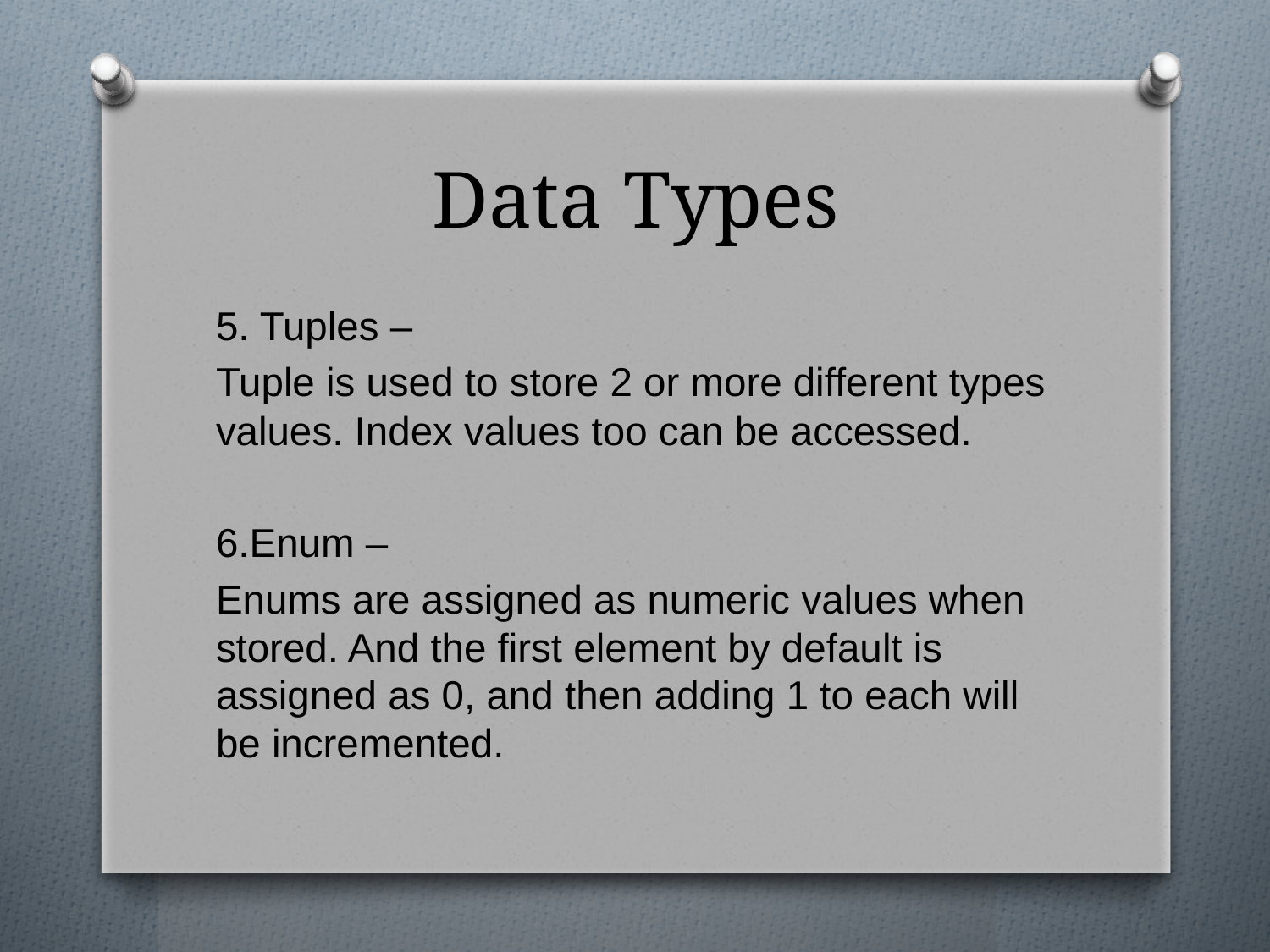

# Data Types
5. Tuples –
Tuple is used to store 2 or more different types values. Index values too can be accessed.

6.Enum –
Enums are assigned as numeric values when stored. And the first element by default is assigned as 0, and then adding 1 to each will be incremented.